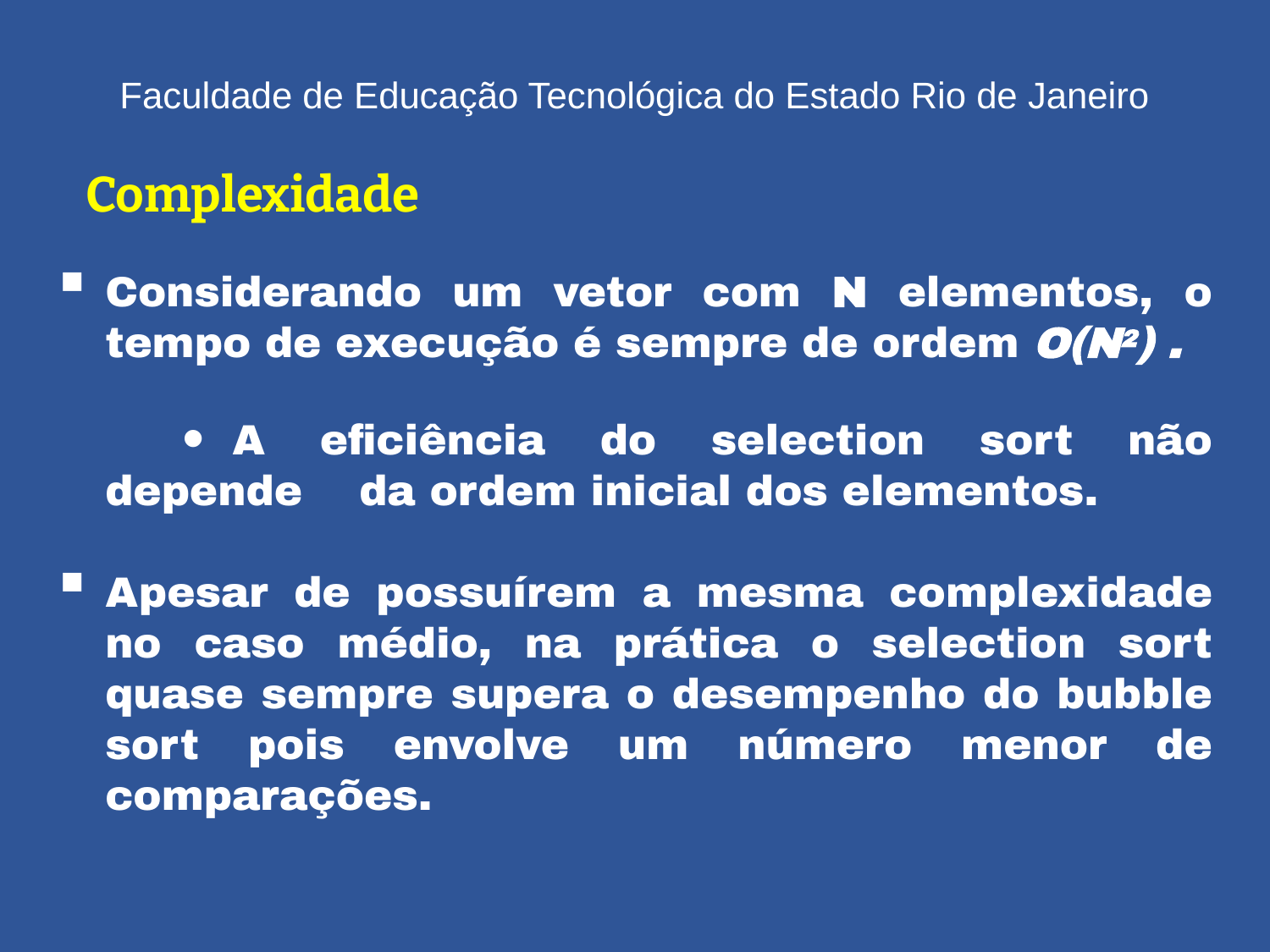

Faculdade de Educação Tecnológica do Estado Rio de Janeiro
Complexidade
Considerando um vetor com N elementos, o tempo de execução é sempre de ordem O(N2) .
	A eficiência do selection sort não depende 	da ordem inicial dos elementos.

Apesar de possuírem a mesma complexidade no caso médio, na prática o selection sort quase sempre supera o desempenho do bubble sort pois envolve um número menor de comparações.